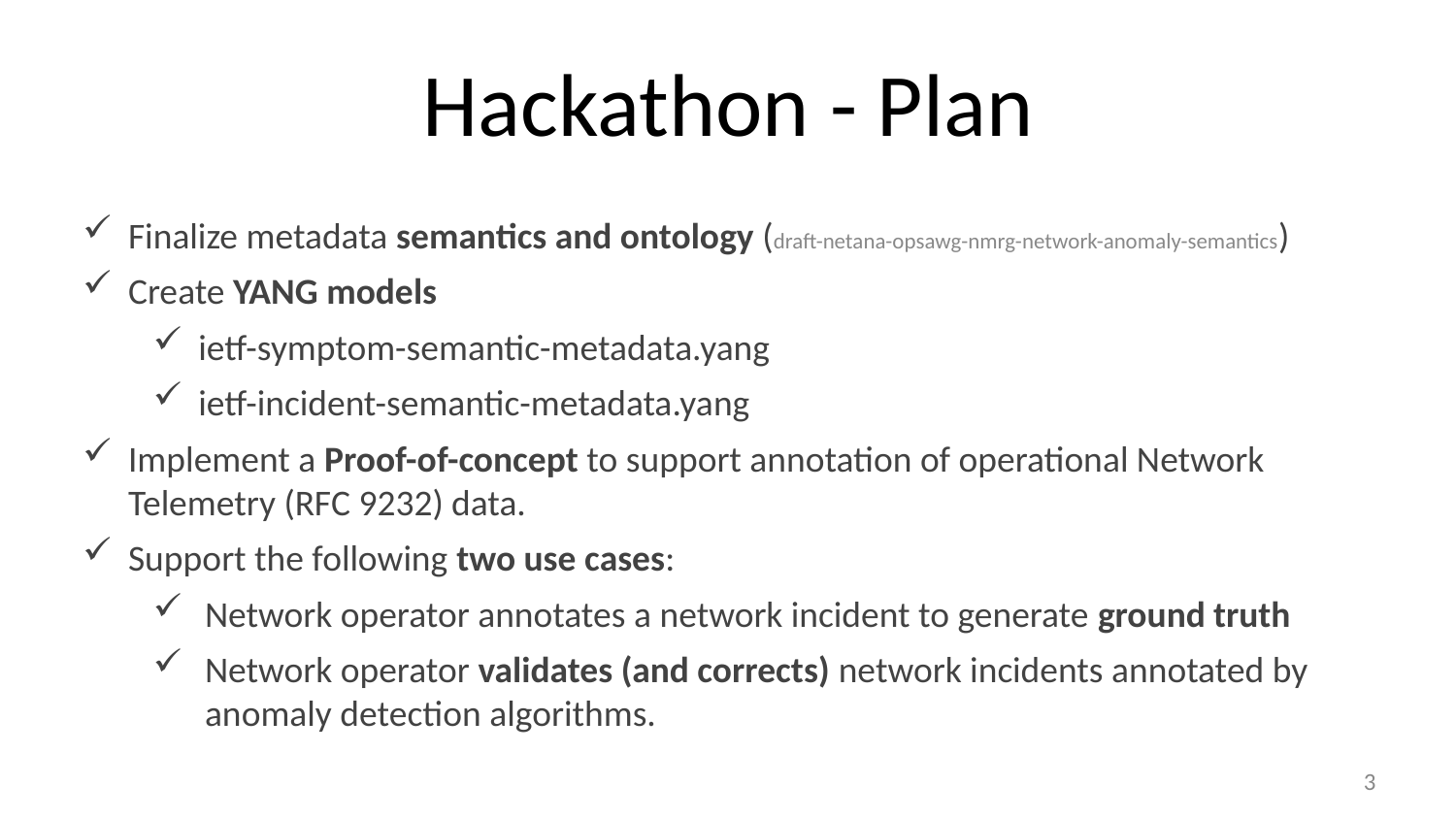

# Hackathon - Plan
Finalize metadata semantics and ontology (draft-netana-opsawg-nmrg-network-anomaly-semantics)
Create YANG models
ietf-symptom-semantic-metadata.yang
ietf-incident-semantic-metadata.yang
Implement a Proof-of-concept to support annotation of operational Network Telemetry (RFC 9232) data.
Support the following two use cases:
Network operator annotates a network incident to generate ground truth
Network operator validates (and corrects) network incidents annotated by anomaly detection algorithms.
3